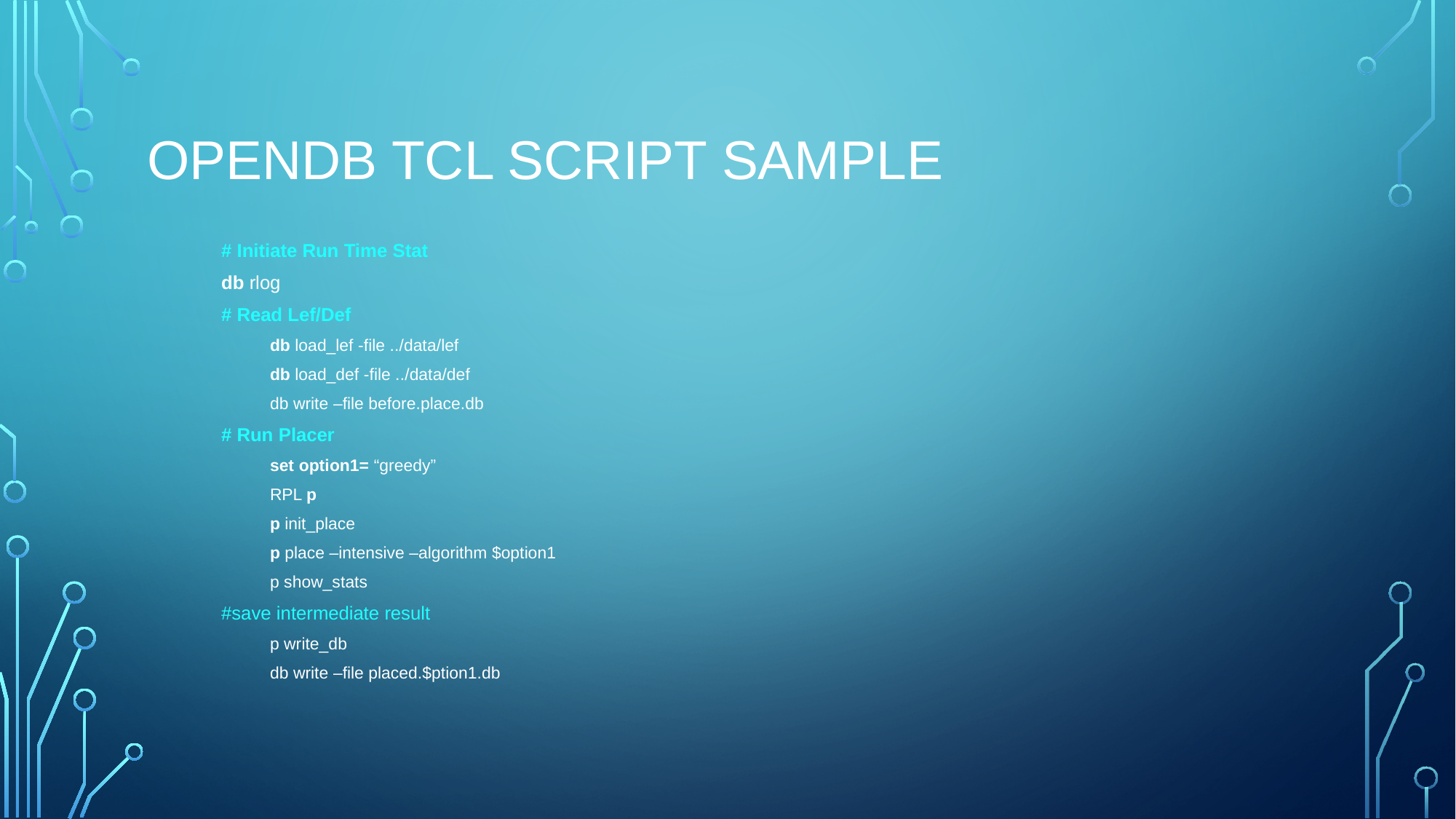

# OPENDB TCL SCRIPT SAMPLE
# Initiate Run Time Stat
	db rlog
# Read Lef/Def
db load_lef -file ../data/lef
db load_def -file ../data/def
db write –file before.place.db
# Run Placer
set option1= “greedy”
RPL p
p init_place
p place –intensive –algorithm $option1
p show_stats
#save intermediate result
p write_db
db write –file placed.$ption1.db